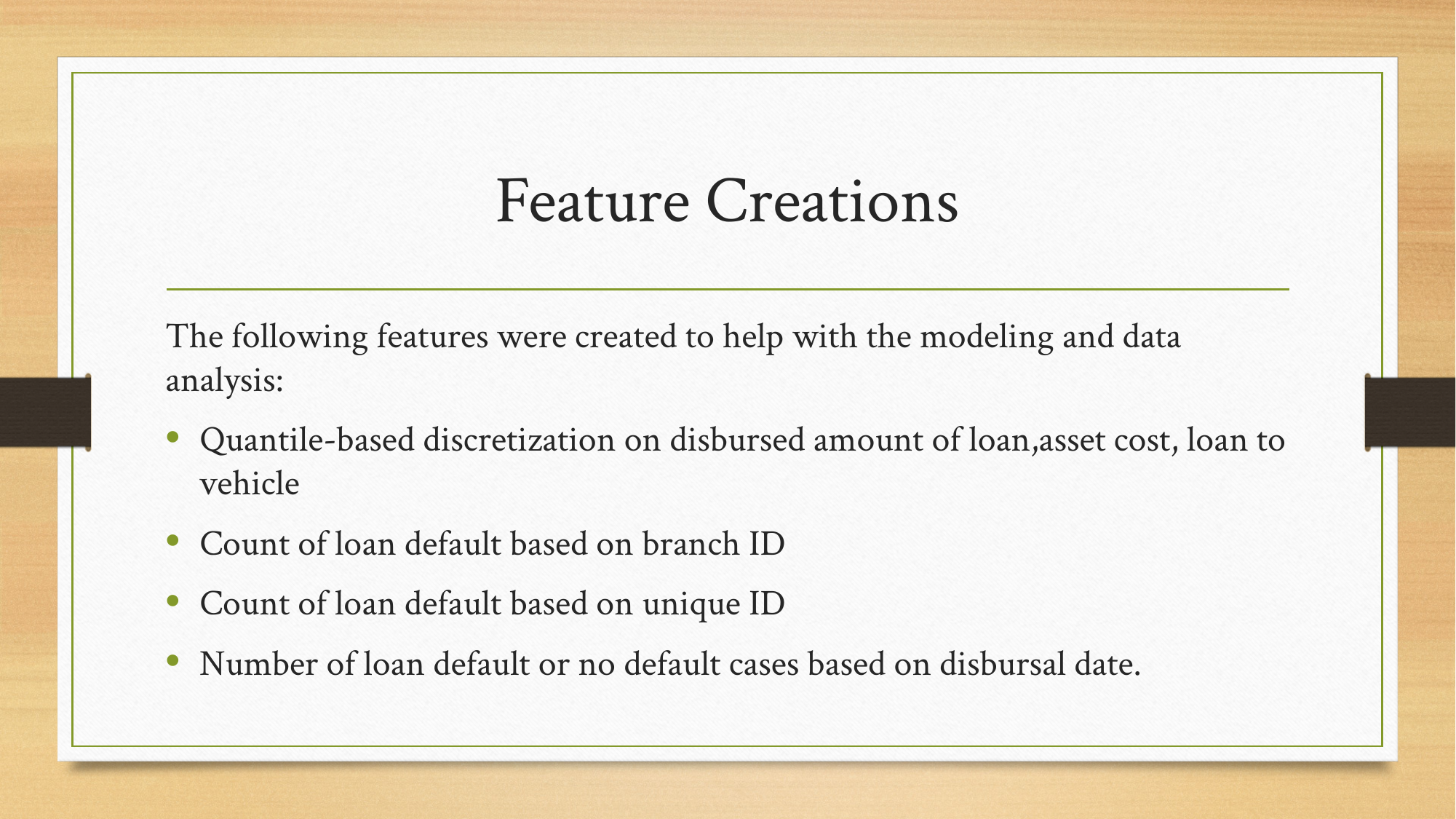

# Feature Creations
The following features were created to help with the modeling and data analysis:
Quantile-based discretization on disbursed amount of loan,asset cost, loan to vehicle
Count of loan default based on branch ID
Count of loan default based on unique ID
Number of loan default or no default cases based on disbursal date.